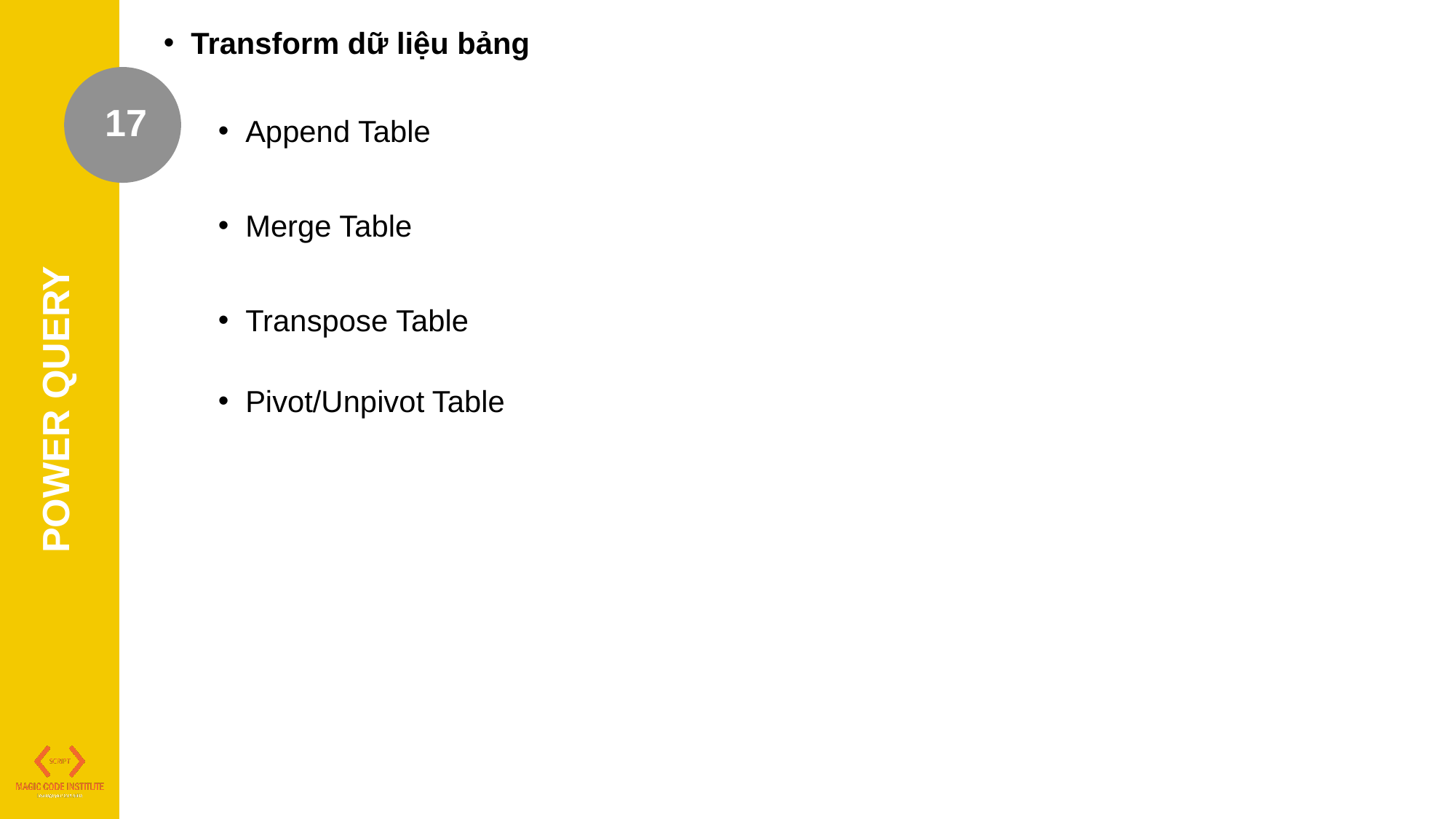

Transform dữ liệu bảng

Append Table

Merge Table

Transpose Table

Pivot/Unpivot Table

17
POWER QUERY